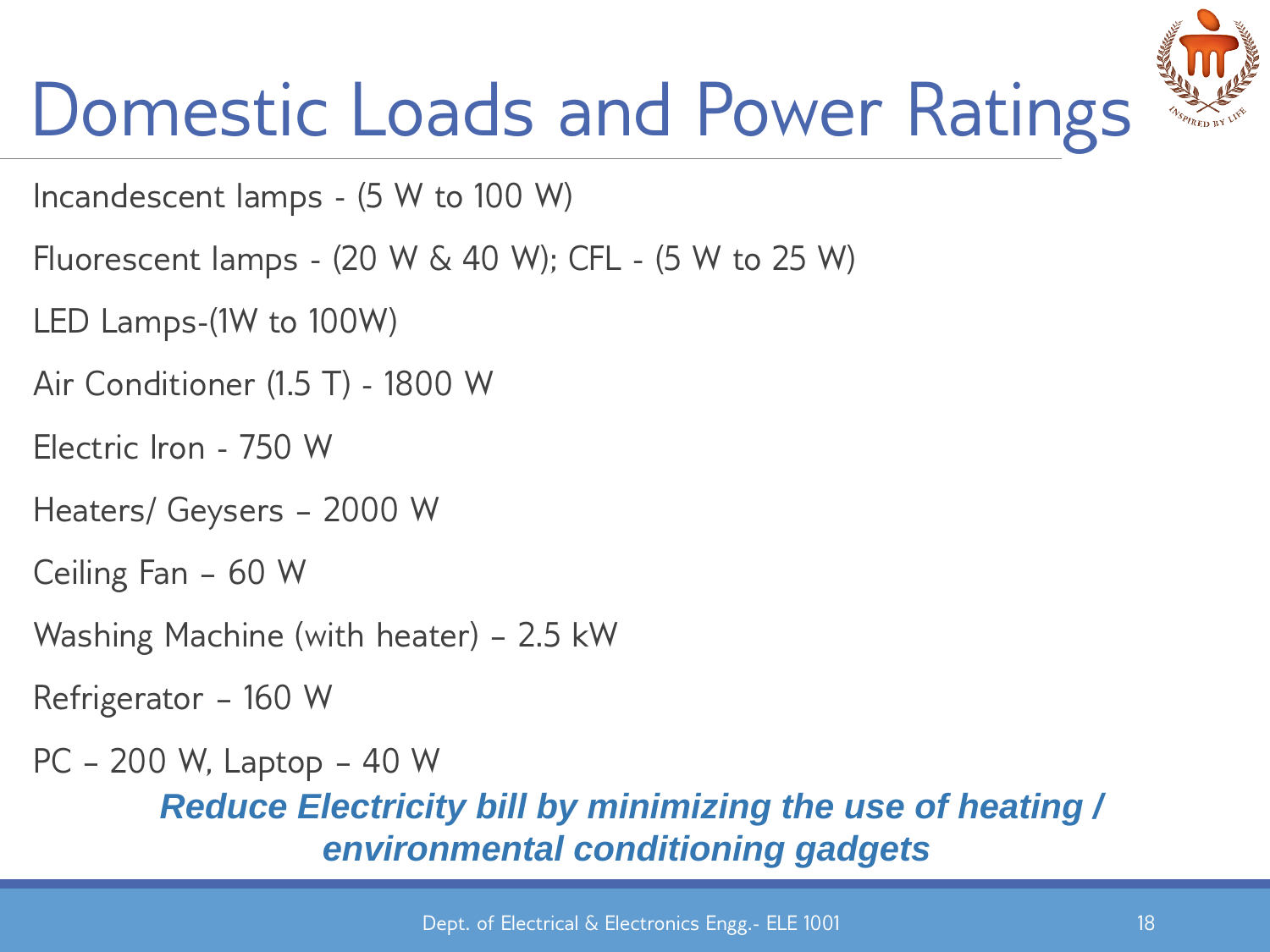

# Domestic Loads and Power Ratings
Incandescent lamps - (5 W to 100 W)
Fluorescent lamps - (20 W & 40 W); CFL - (5 W to 25 W)
LED Lamps-(1W to 100W)
Air Conditioner (1.5 T) - 1800 W
Electric Iron - 750 W
Heaters/ Geysers – 2000 W
Ceiling Fan – 60 W
Washing Machine (with heater) – 2.5 kW
Refrigerator – 160 W
PC – 200 W, Laptop – 40 W
Reduce Electricity bill by minimizing the use of heating / environmental conditioning gadgets

Dept. of Electrical & Electronics Engg.- ELE 1001
18